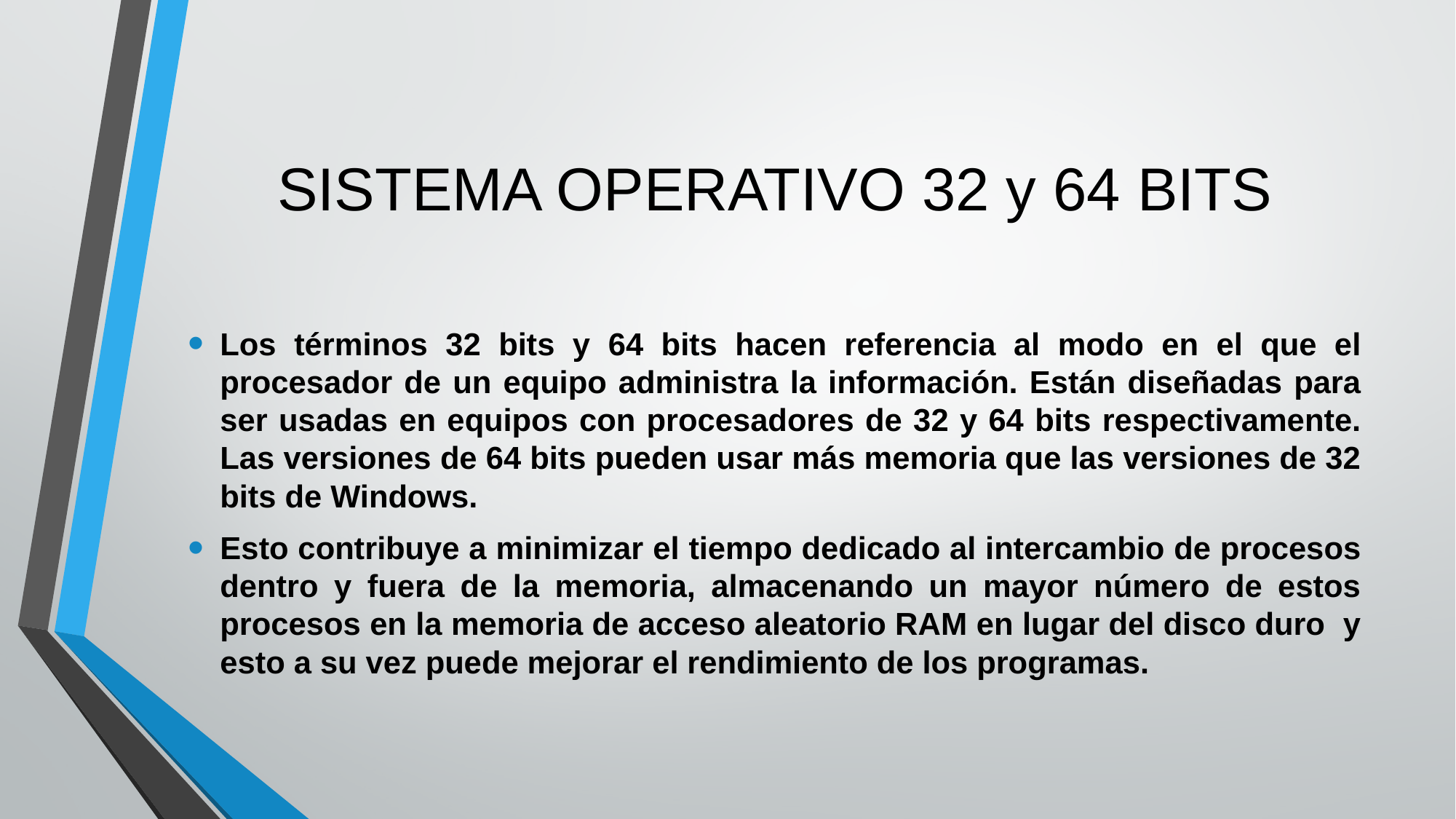

# SISTEMA OPERATIVO 32 y 64 BITS
Los términos 32 bits y 64 bits hacen referencia al modo en el que el procesador de un equipo administra la información. Están diseñadas para ser usadas en equipos con procesadores de 32 y 64 bits respectivamente. Las versiones de 64 bits pueden usar más memoria que las versiones de 32 bits de Windows.
Esto contribuye a minimizar el tiempo dedicado al intercambio de procesos dentro y fuera de la memoria, almacenando un mayor número de estos procesos en la memoria de acceso aleatorio RAM en lugar del disco duro  y esto a su vez puede mejorar el rendimiento de los programas.